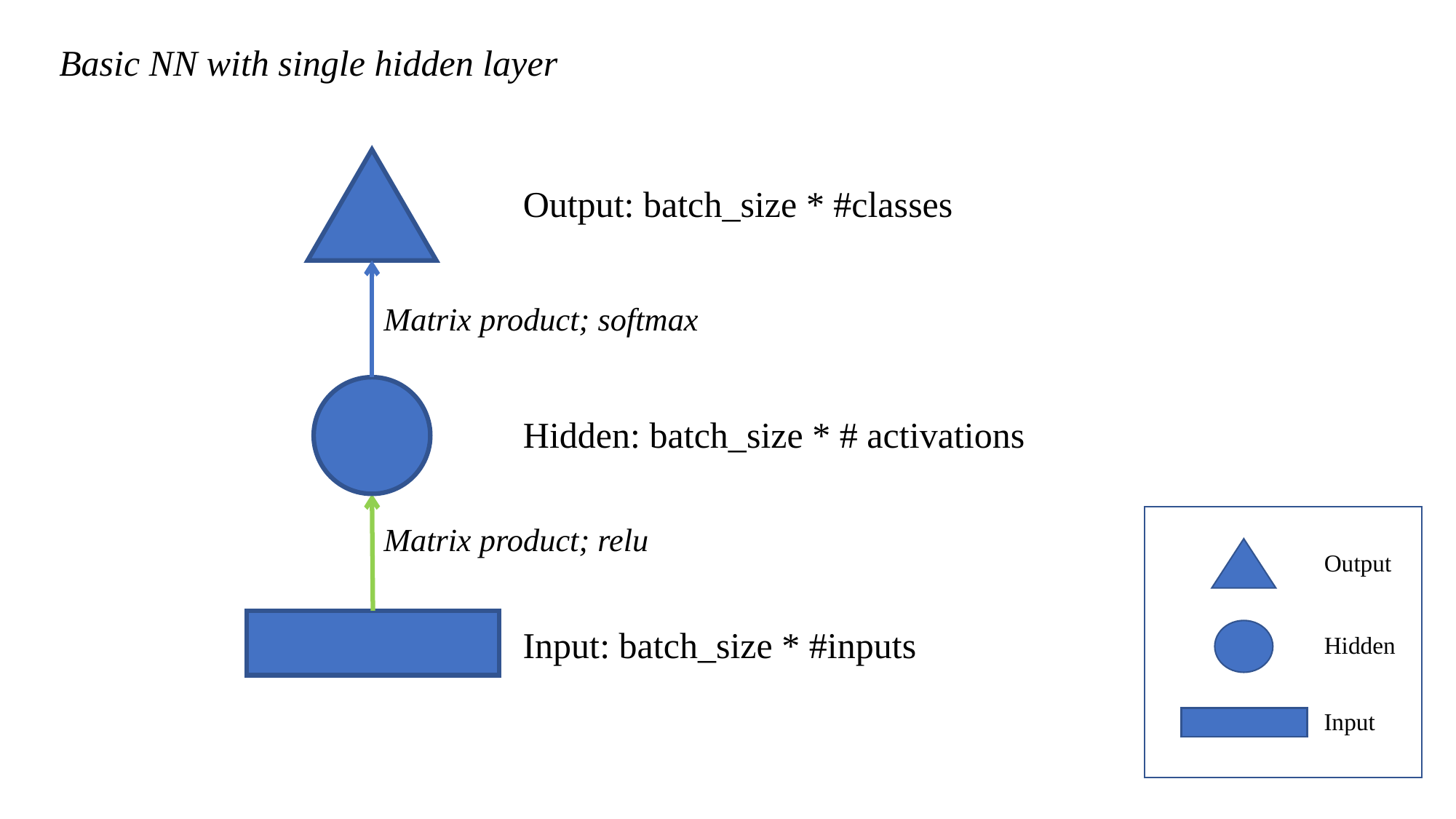

Basic NN with single hidden layer

Output: batch_size * #classes
Matrix product; softmax

Hidden: batch_size * # activations

Matrix product; relu

Output

Input: batch_size * #inputs

Hidden
Input